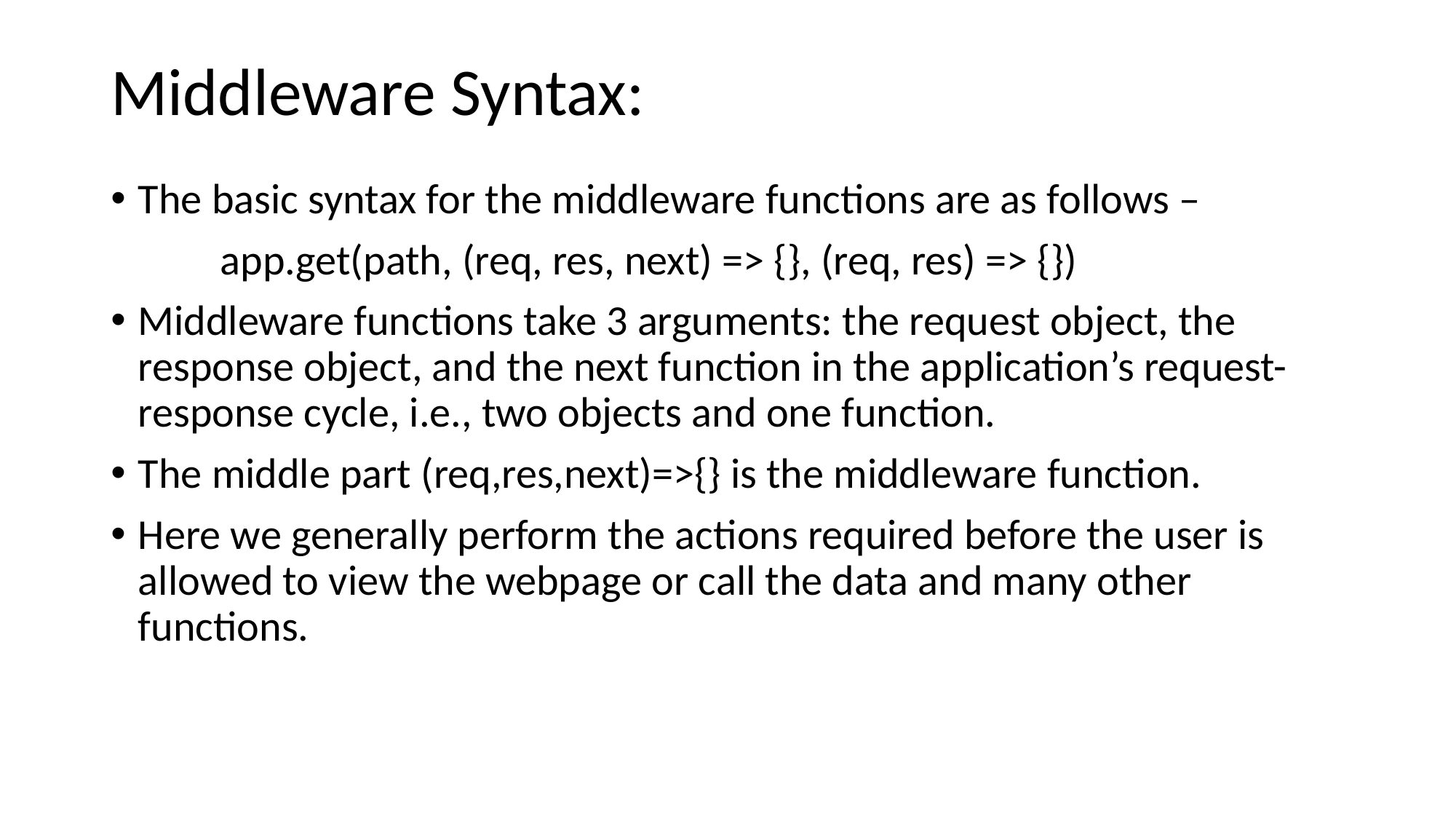

# Middleware Syntax:
The basic syntax for the middleware functions are as follows –
	app.get(path, (req, res, next) => {}, (req, res) => {})
Middleware functions take 3 arguments: the request object, the response object, and the next function in the application’s request-response cycle, i.e., two objects and one function.
The middle part (req,res,next)=>{} is the middleware function.
Here we generally perform the actions required before the user is allowed to view the webpage or call the data and many other functions.